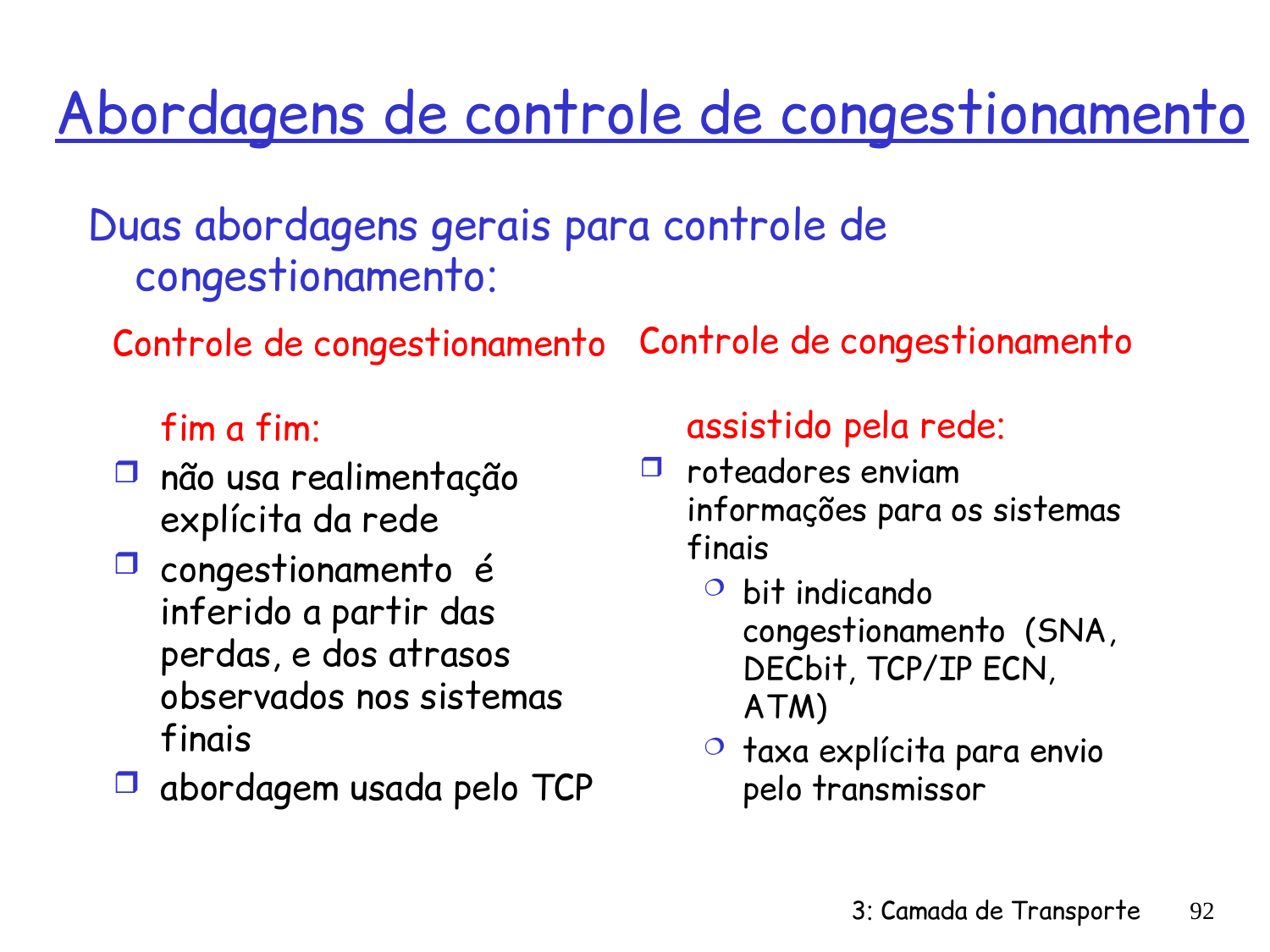

# Abordagens de controle de congestionamento
Duas abordagens gerais para controle de  congestionamento:
Controle de congestionamento
assistido pela rede:
roteadores enviam informações para os sistemas finais
bit indicando congestionamento  (SNA, DECbit, TCP/IP ECN, ATM)
taxa explícita para envio pelo transmissor
Controle de congestionamento
fim a fim:
não usa realimentação explícita da rede
congestionamento  é inferido a partir das perdas, e dos atrasos observados nos sistemas finais
abordagem usada pelo TCP
3: Camada de Transporte
92